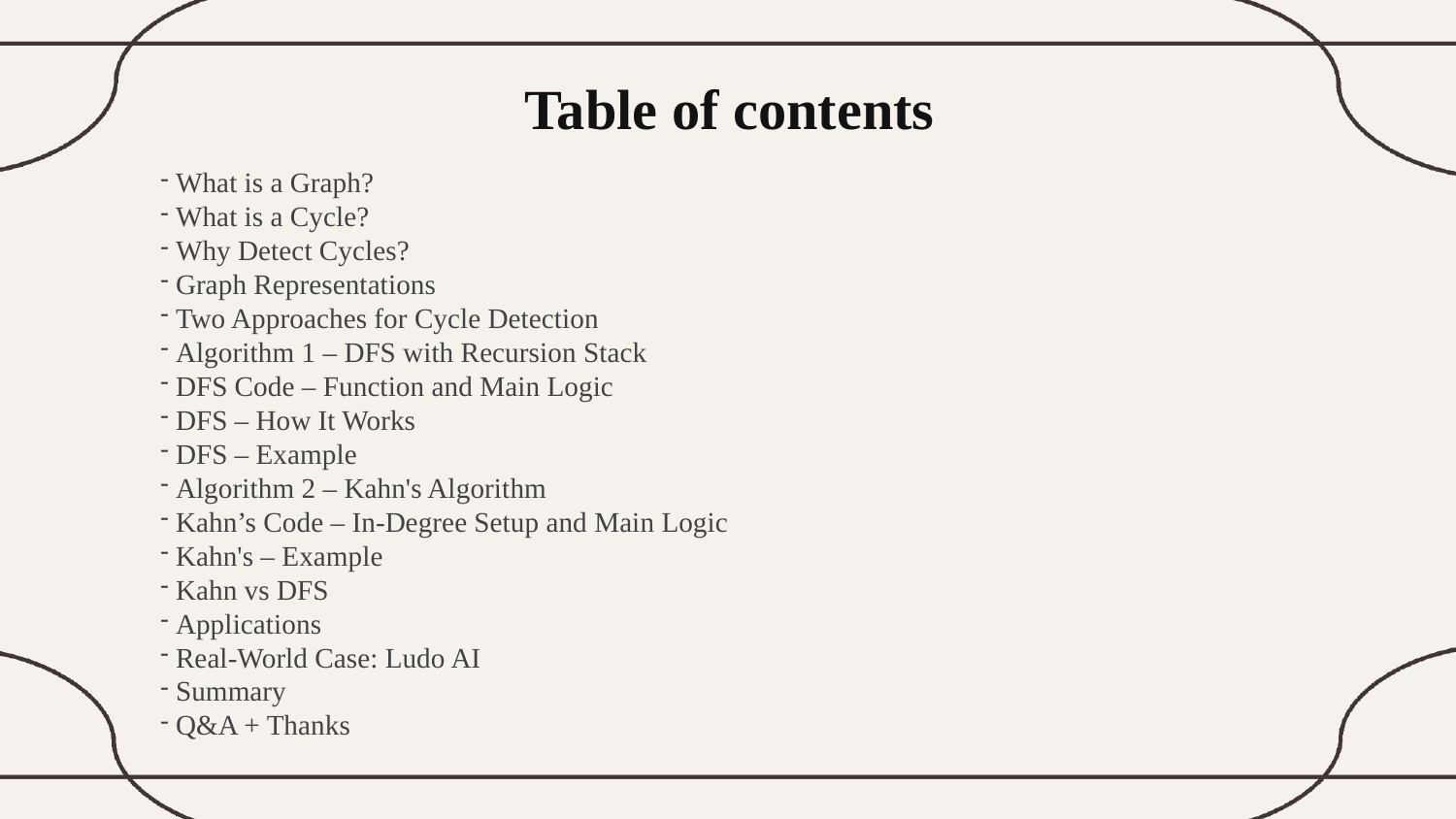

Table of contents
 What is a Graph?
 What is a Cycle?
 Why Detect Cycles?
 Graph Representations
 Two Approaches for Cycle Detection
 Algorithm 1 – DFS with Recursion Stack
 DFS Code – Function and Main Logic
 DFS – How It Works
 DFS – Example
 Algorithm 2 – Kahn's Algorithm
 Kahn’s Code – In-Degree Setup and Main Logic
 Kahn's – Example
 Kahn vs DFS
 Applications
 Real-World Case: Ludo AI
 Summary
 Q&A + Thanks